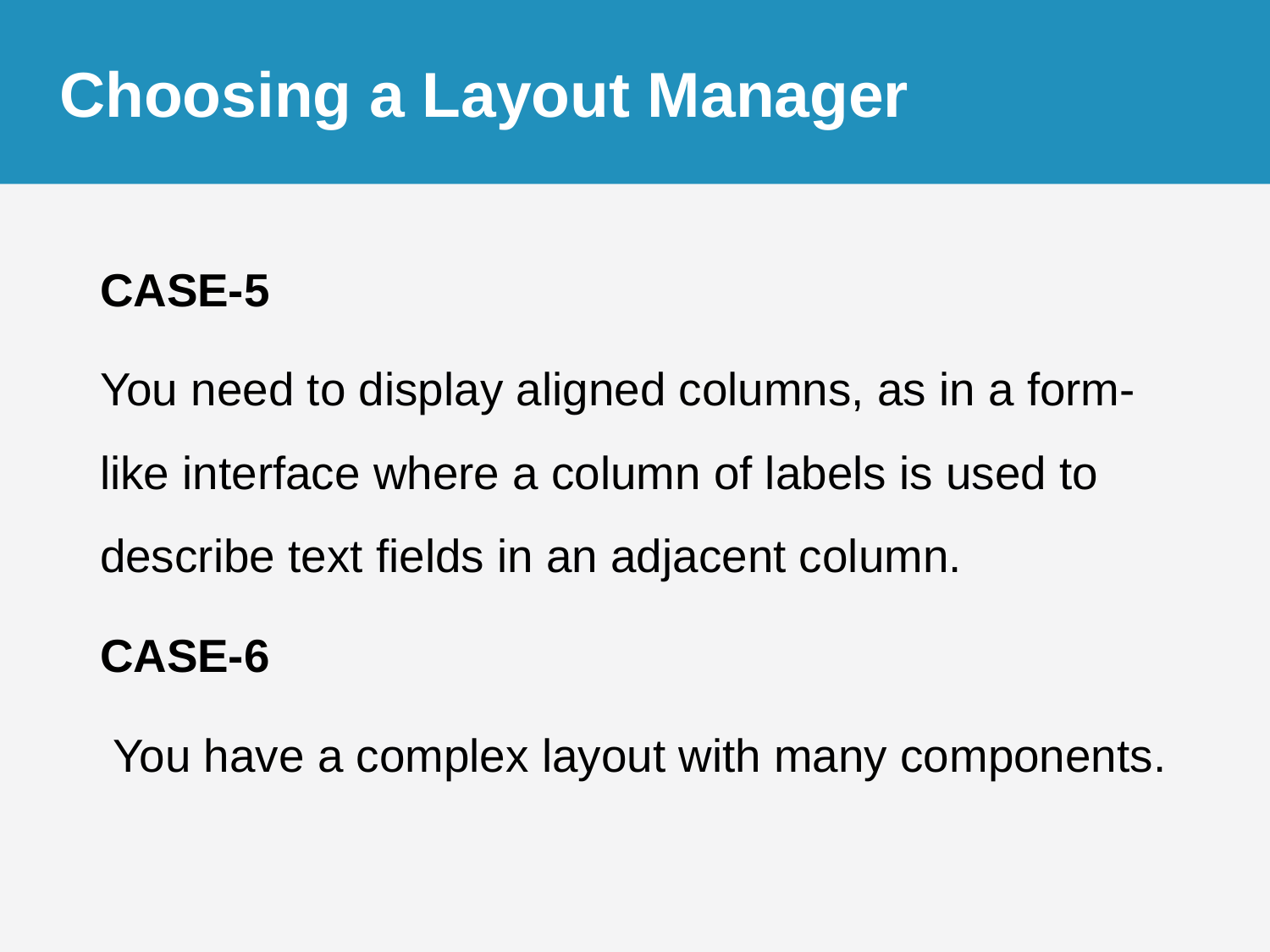

# Choosing a Layout Manager
CASE-5
You need to display aligned columns, as in a form-like interface where a column of labels is used to describe text fields in an adjacent column.
CASE-6
 You have a complex layout with many components.